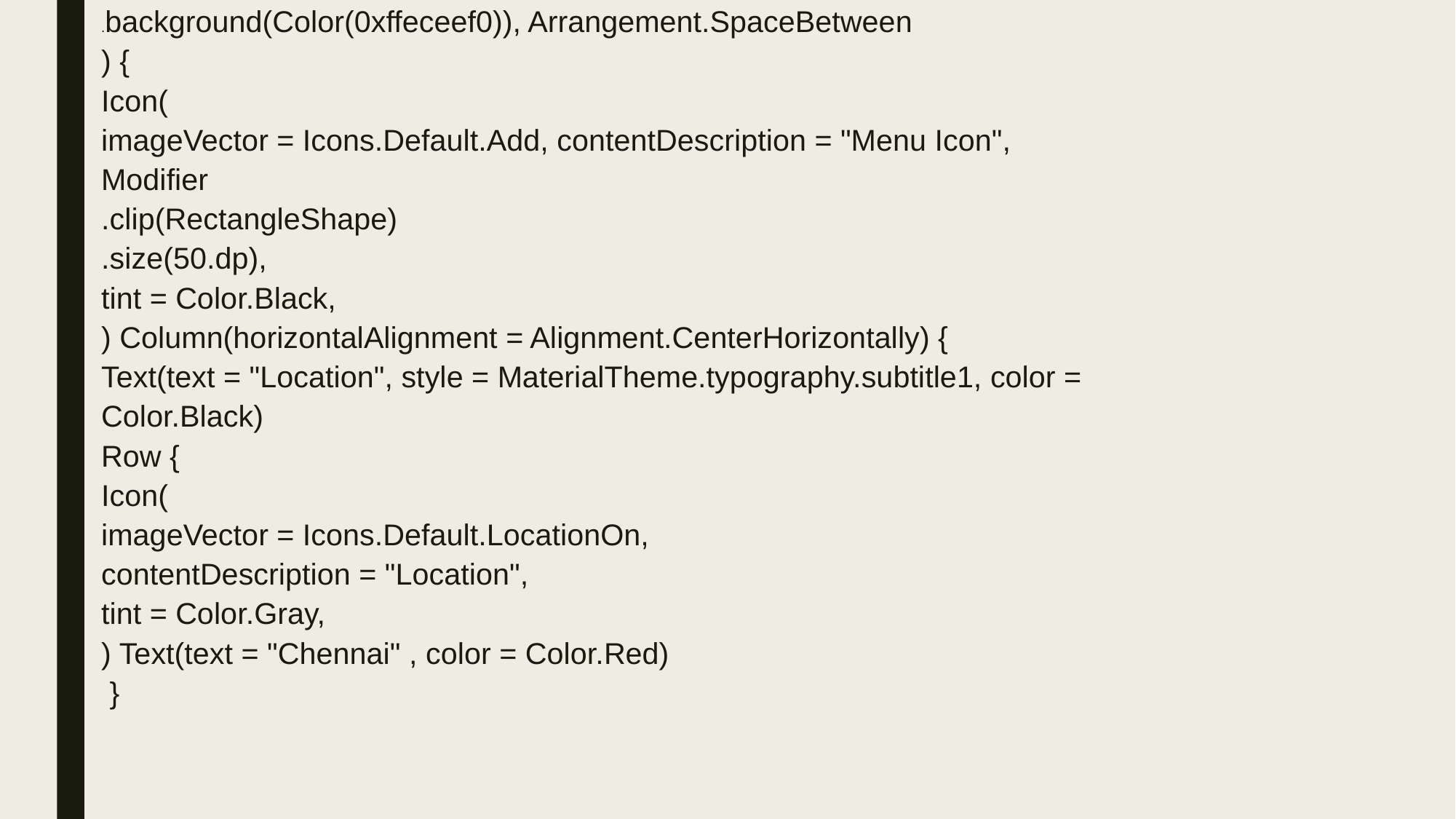

.background(Color(0xffeceef0)), Arrangement.SpaceBetween
) {
Icon(
imageVector = Icons.Default.Add, contentDescription = "Menu Icon",
Modifier
.clip(RectangleShape)
.size(50.dp),
tint = Color.Black,
) Column(horizontalAlignment = Alignment.CenterHorizontally) {
Text(text = "Location", style = MaterialTheme.typography.subtitle1, color =
Color.Black)
Row {
Icon(
imageVector = Icons.Default.LocationOn,
contentDescription = "Location",
tint = Color.Gray,
) Text(text = "Chennai" , color = Color.Red)
 }